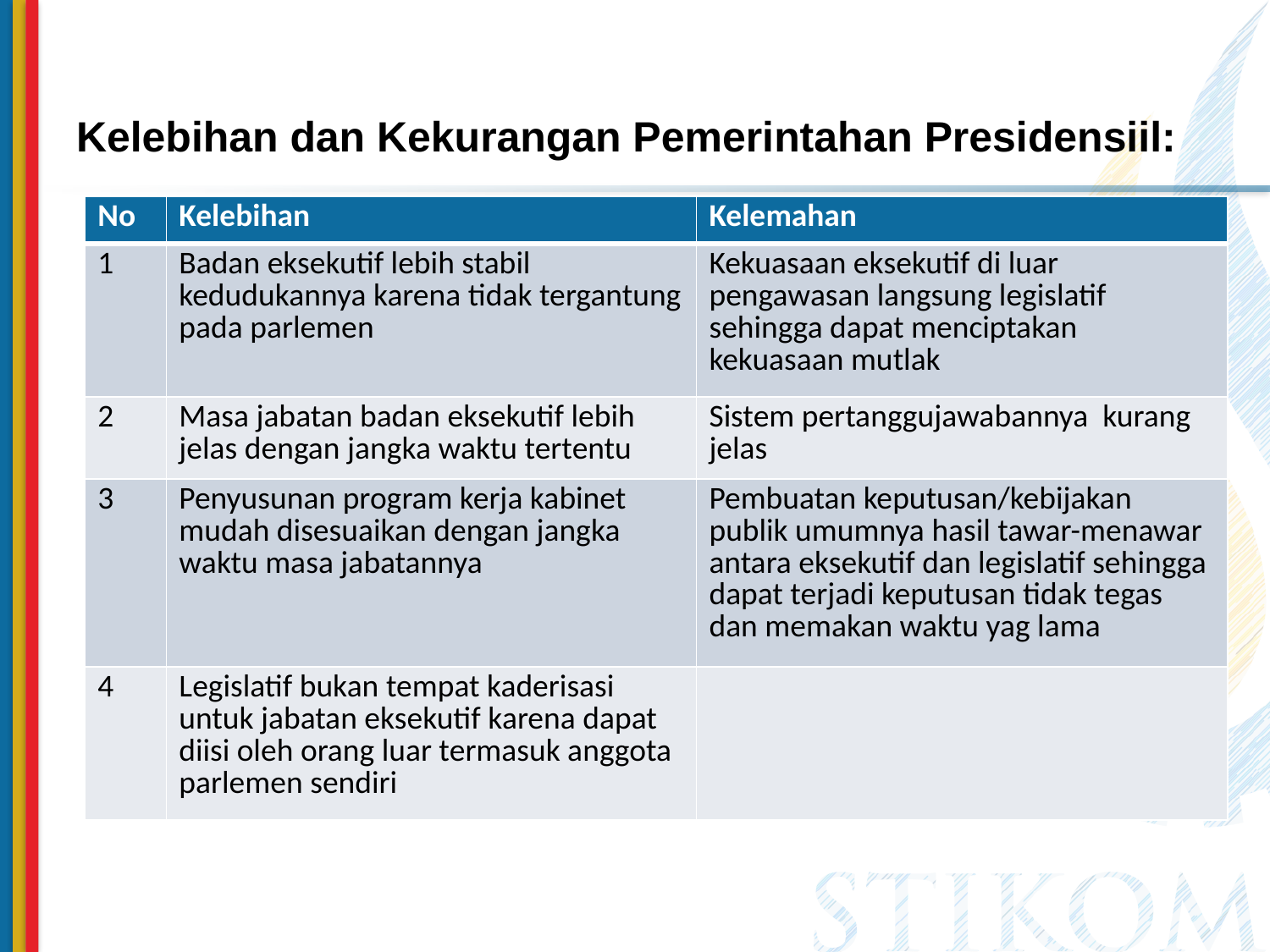

# Kelebihan dan Kekurangan Pemerintahan Presidensiil:
| No | Kelebihan | Kelemahan |
| --- | --- | --- |
| 1 | Badan eksekutif lebih stabil kedudukannya karena tidak tergantung pada parlemen | Kekuasaan eksekutif di luar pengawasan langsung legislatif sehingga dapat menciptakan kekuasaan mutlak |
| 2 | Masa jabatan badan eksekutif lebih jelas dengan jangka waktu tertentu | Sistem pertanggujawabannya kurang jelas |
| 3 | Penyusunan program kerja kabinet mudah disesuaikan dengan jangka waktu masa jabatannya | Pembuatan keputusan/kebijakan publik umumnya hasil tawar-menawar antara eksekutif dan legislatif sehingga dapat terjadi keputusan tidak tegas dan memakan waktu yag lama |
| 4 | Legislatif bukan tempat kaderisasi untuk jabatan eksekutif karena dapat diisi oleh orang luar termasuk anggota parlemen sendiri |  |